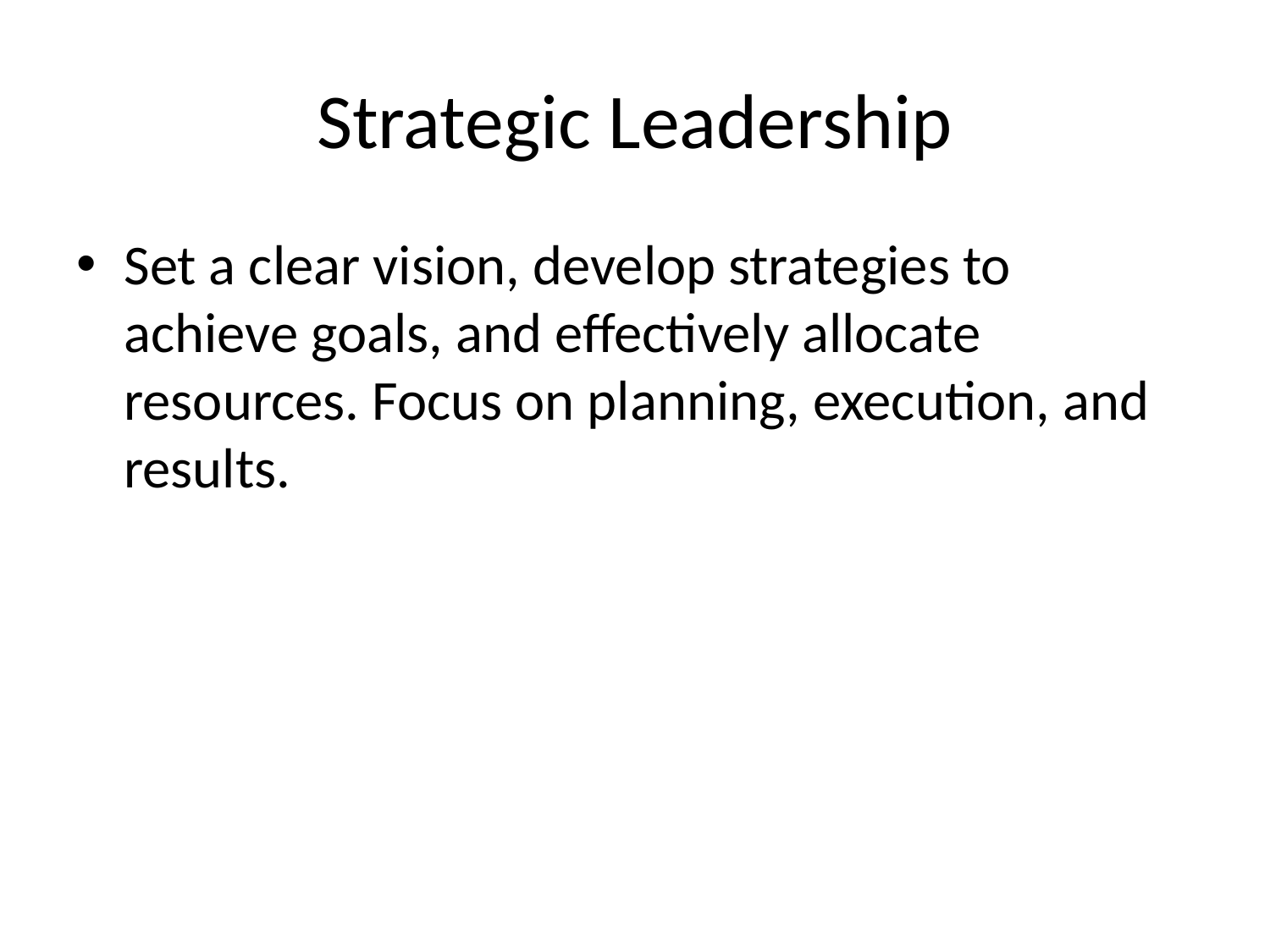

# Strategic Leadership
Set a clear vision, develop strategies to achieve goals, and effectively allocate resources. Focus on planning, execution, and results.